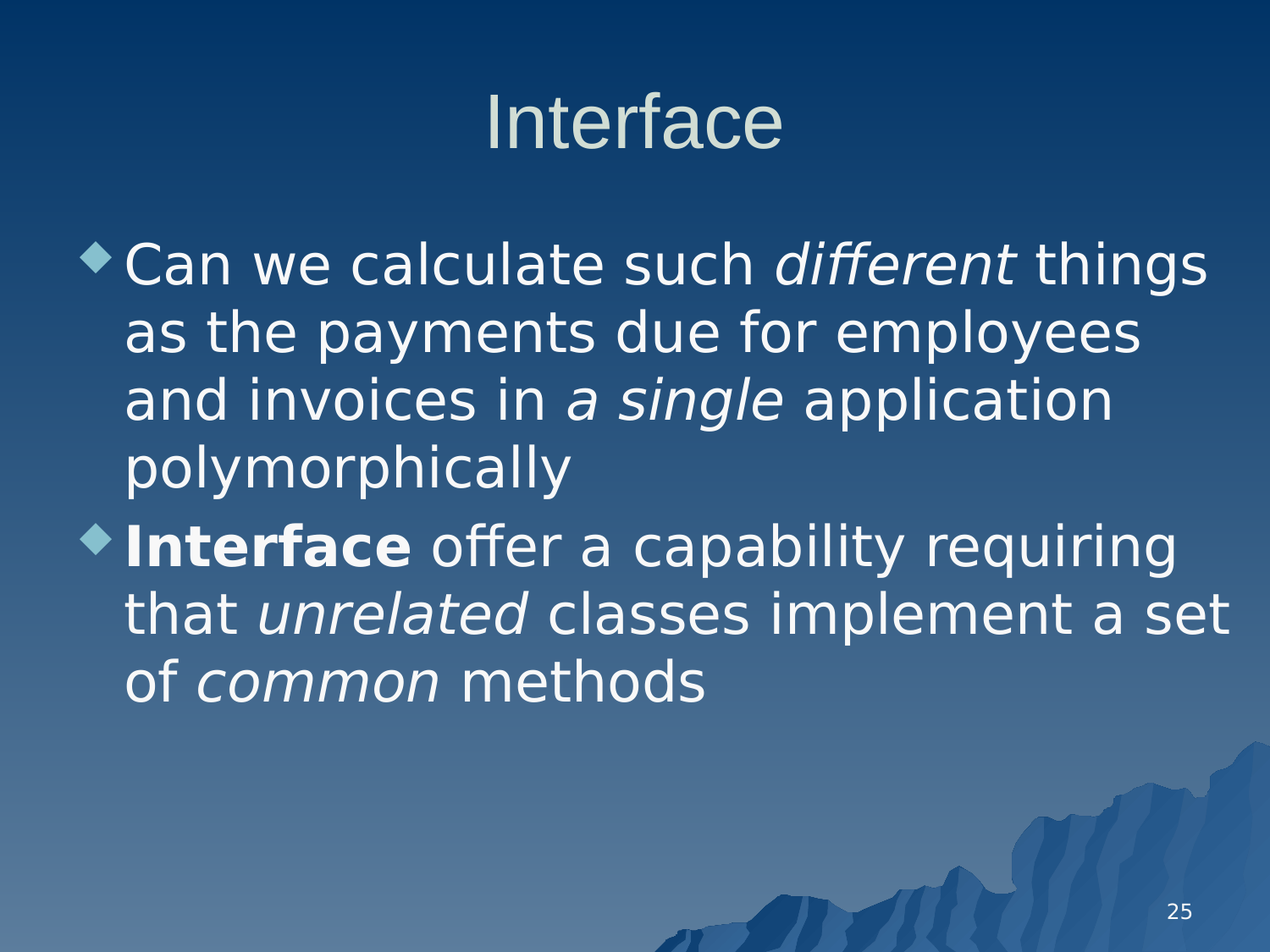

# Interface
Can we calculate such different things as the payments due for employees and invoices in a single application polymorphically
Interface offer a capability requiring that unrelated classes implement a set of common methods
25